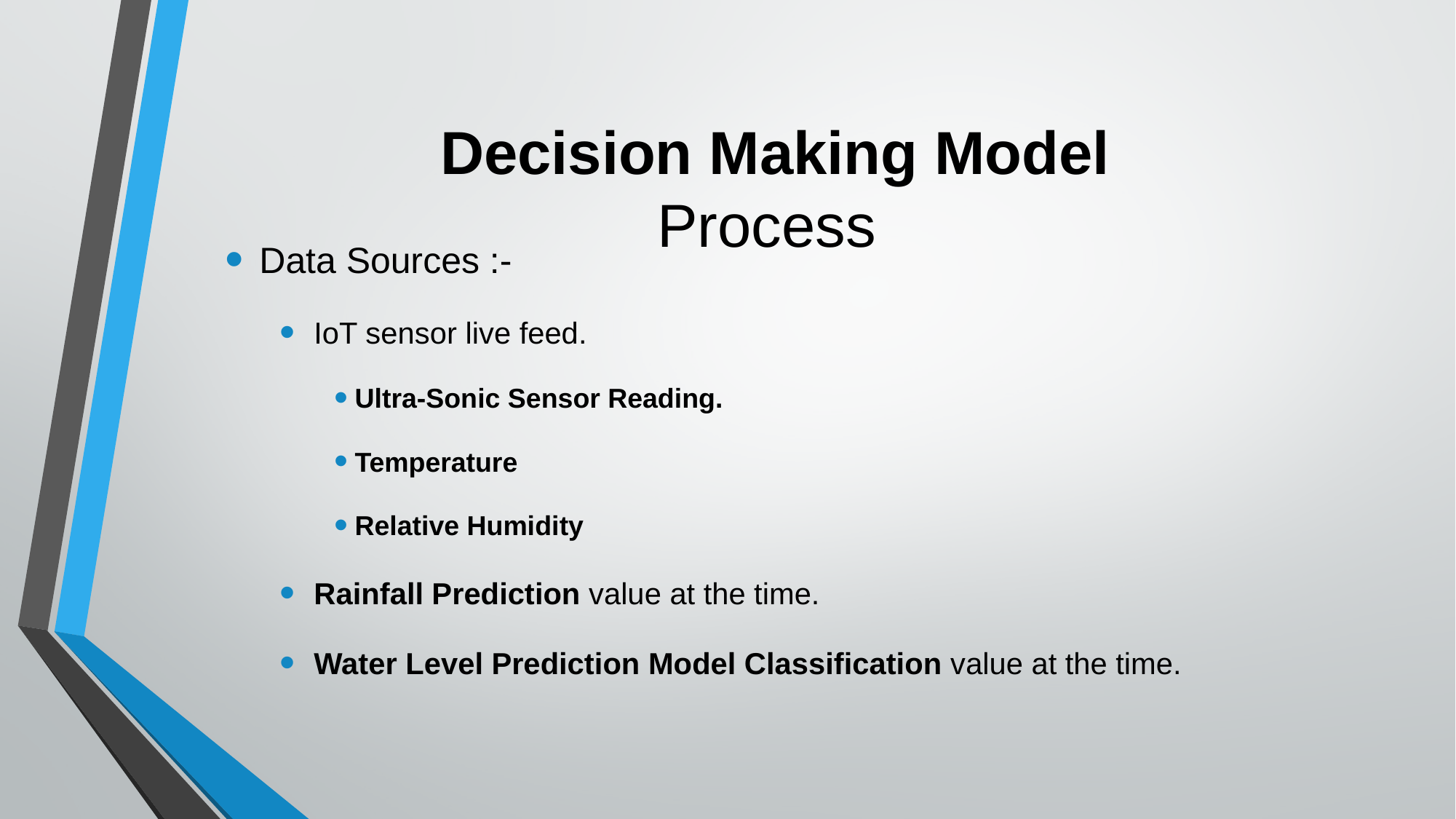

# Decision Making Model Process
Data Sources :-
IoT sensor live feed.
Ultra-Sonic Sensor Reading.
Temperature
Relative Humidity
Rainfall Prediction value at the time.
Water Level Prediction Model Classification value at the time.